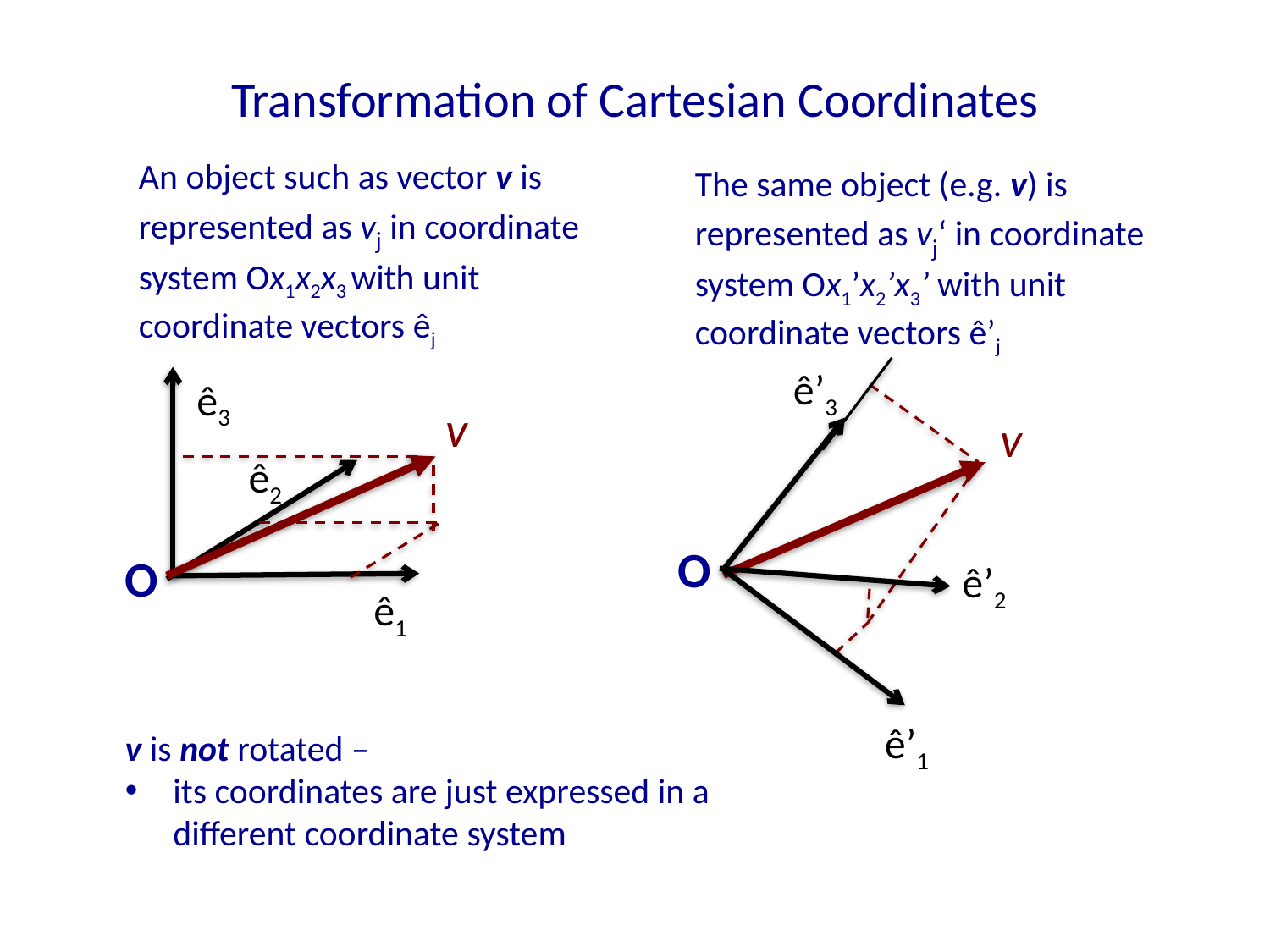

# Transformation of Cartesian Coordinates
An object such as vector v is represented as vj in coordinate system Ox1x2x3 with unit coordinate vectors êj
The same object (e.g. v) is represented as vj‘ in coordinate system Ox1’x2’x3’ with unit coordinate vectors ê’j
ê’3
v
ê’2
ê’1
O
ê3
v
ê2
ê1
O
v is not rotated –
its coordinates are just expressed in a different coordinate system